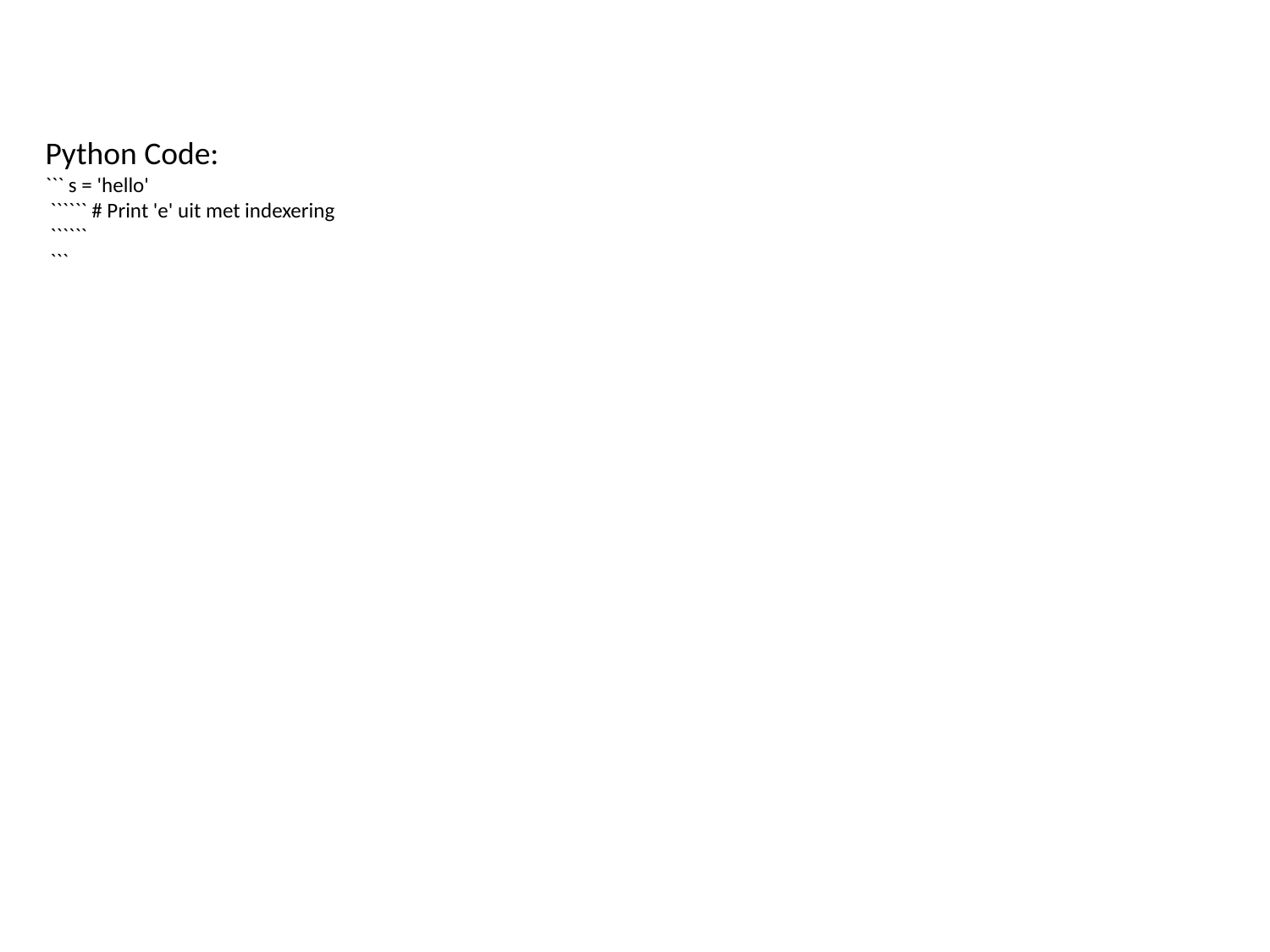

Python Code:
``` s = 'hello'
 `````` # Print 'e' uit met indexering
 ``````
 ```